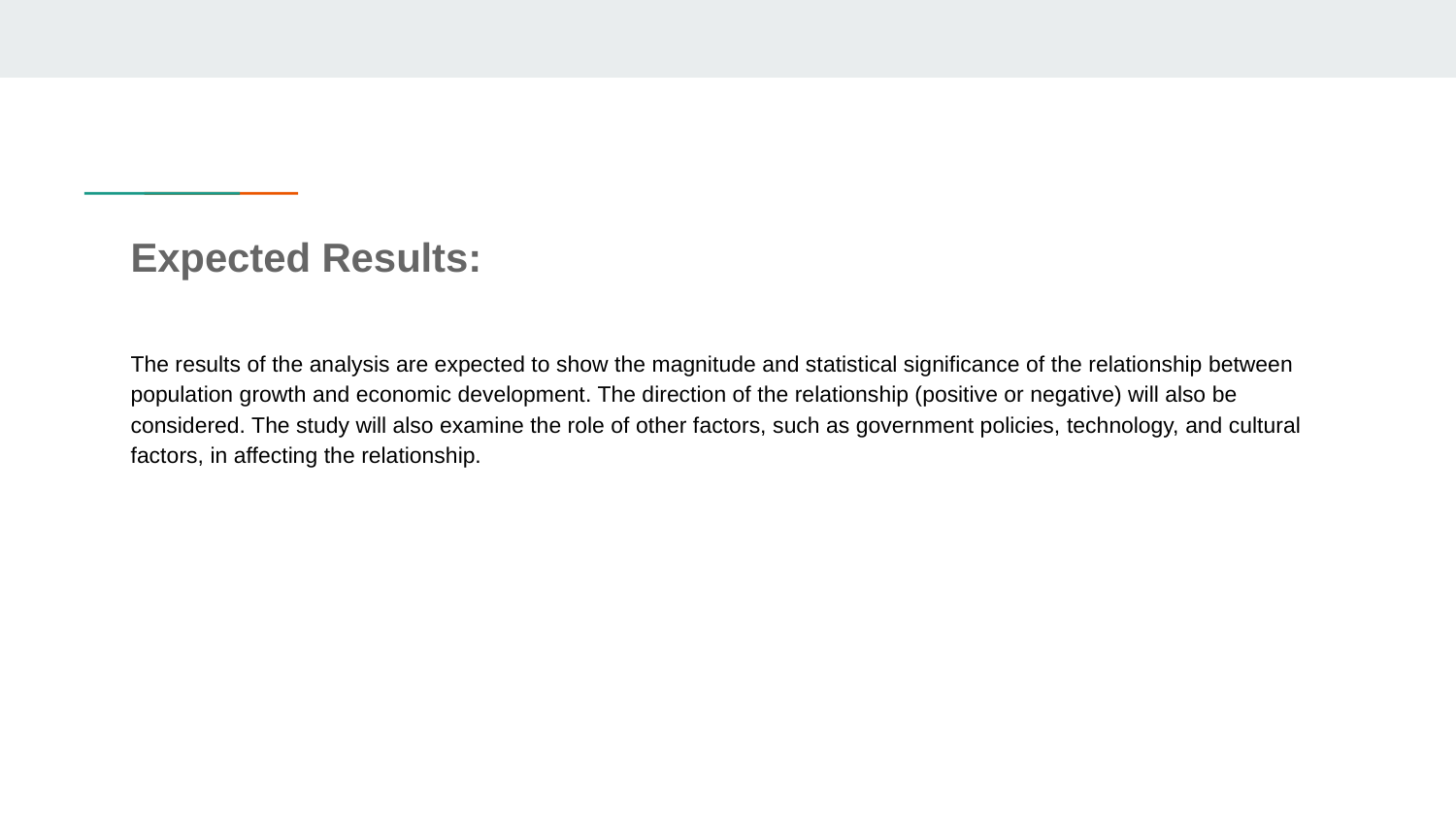

# Expected Results:
The results of the analysis are expected to show the magnitude and statistical significance of the relationship between population growth and economic development. The direction of the relationship (positive or negative) will also be considered. The study will also examine the role of other factors, such as government policies, technology, and cultural factors, in affecting the relationship.